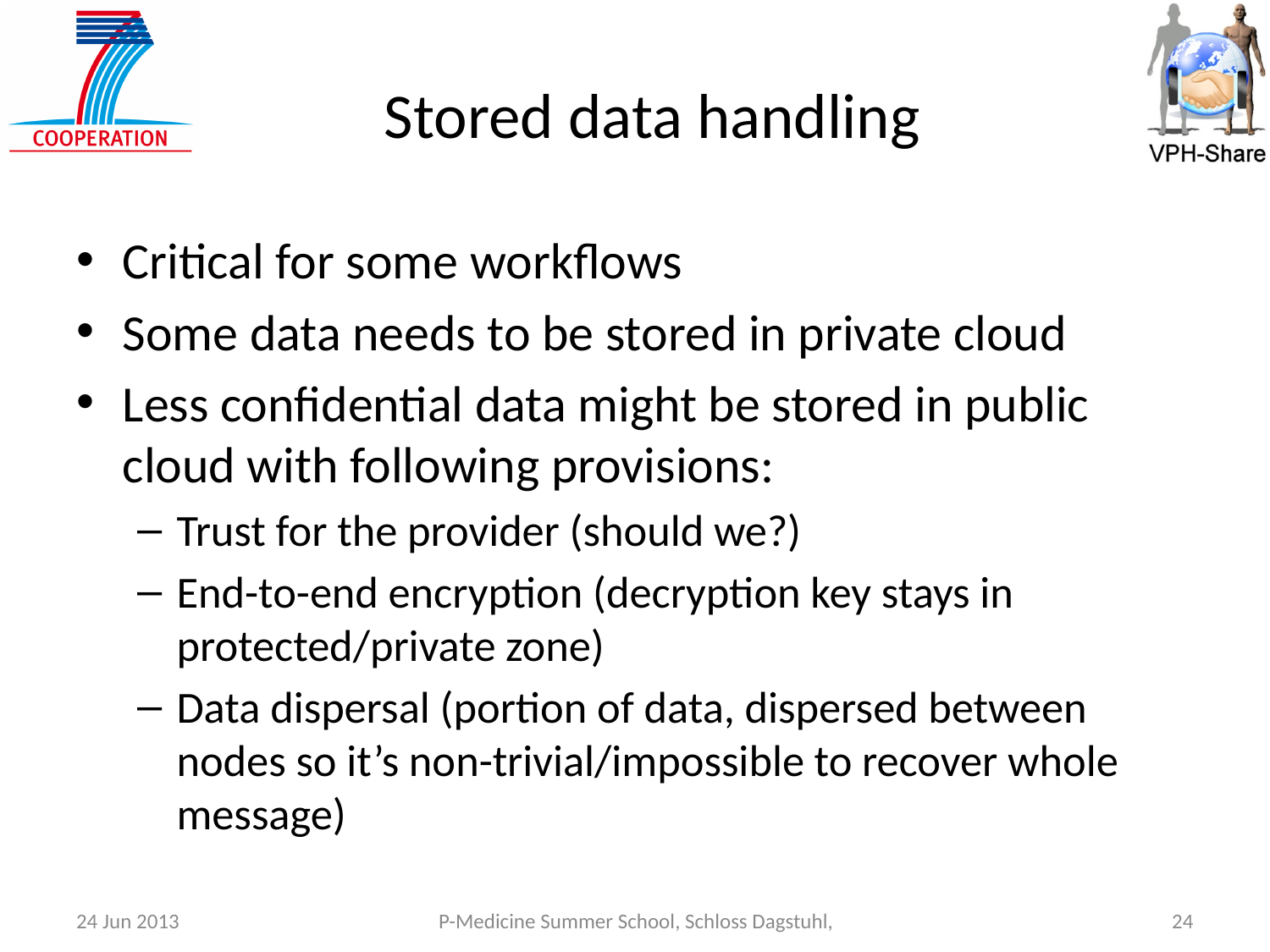

# Stored data handling
Critical for some workflows
Some data needs to be stored in private cloud
Less confidential data might be stored in public cloud with following provisions:
Trust for the provider (should we?)
End-to-end encryption (decryption key stays in protected/private zone)
Data dispersal (portion of data, dispersed between nodes so it’s non-trivial/impossible to recover whole message)